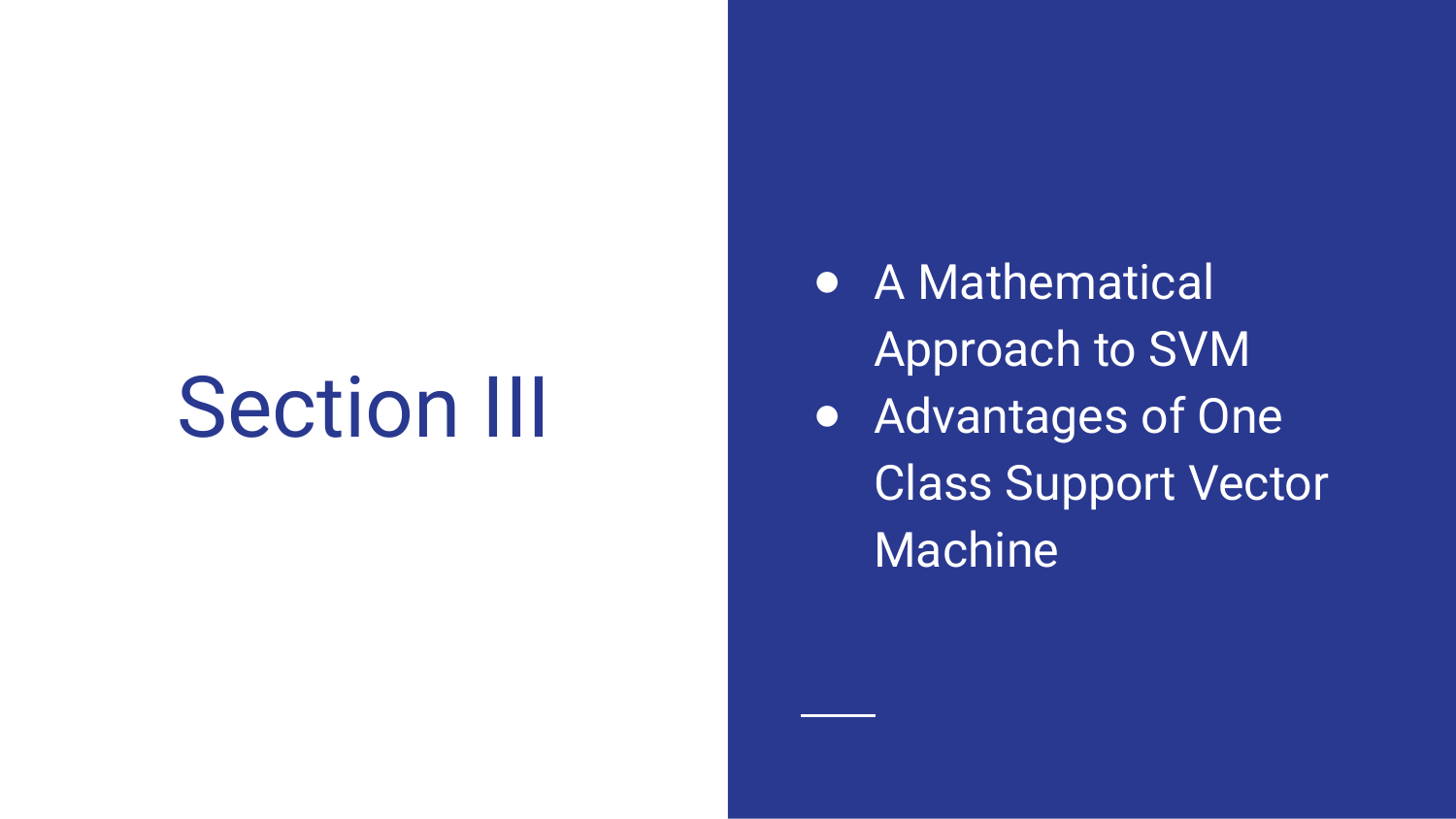

A Mathematical Approach to SVM
Advantages of One Class Support Vector Machine
# Section III